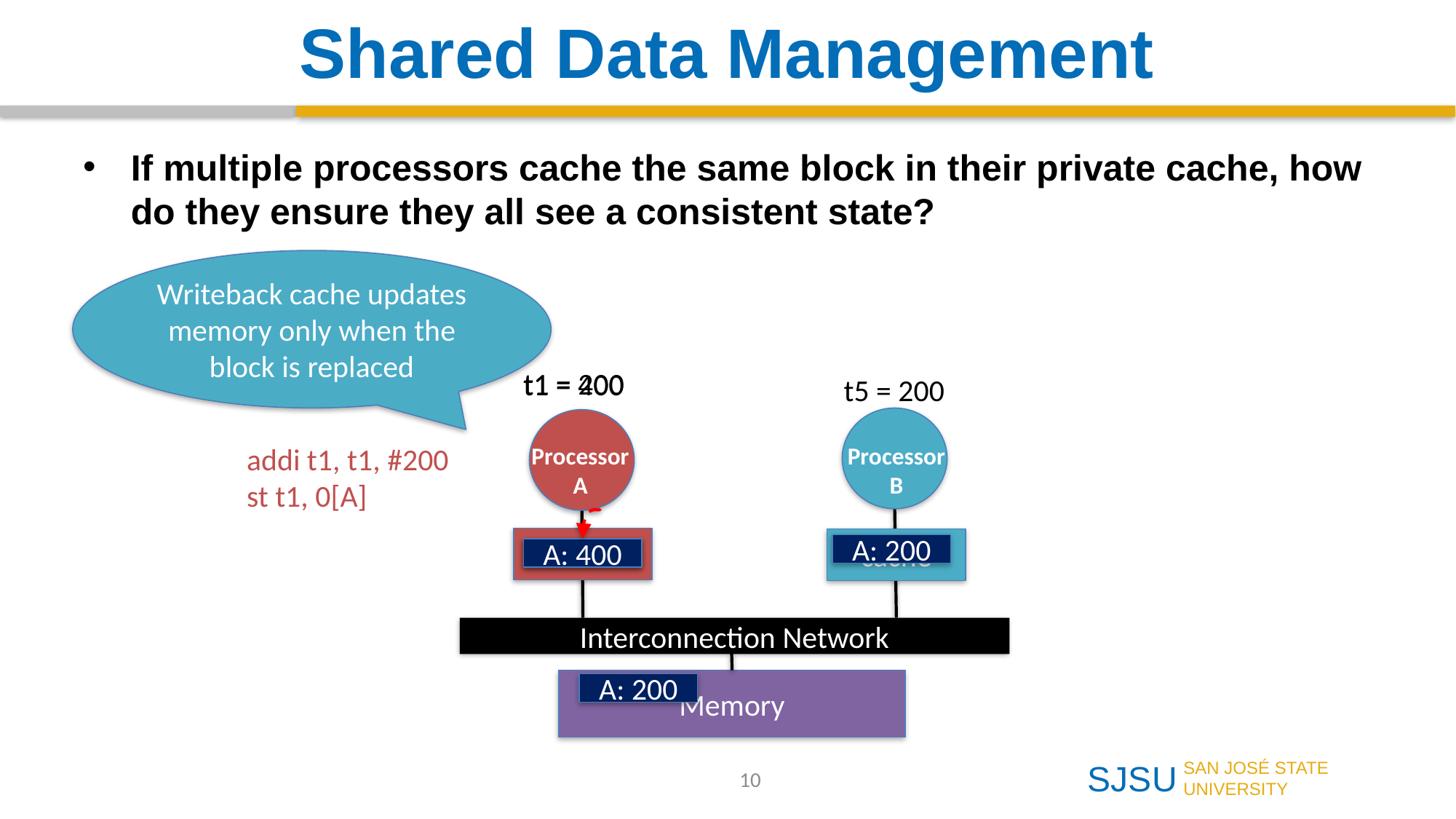

# Shared Data Management
If multiple processors cache the same block in their private cache, how do they ensure they all see a consistent state?
Writeback cache updates memory only when the block is replaced
t1 = 200
t1 = 400
t5 = 200

addi t1, t1, #200
st t1, 0[A]
Processor
A
Processor
B
cache
cache
A: 200
A: 400
A: 200
Interconnection Network
Memory
A: 200
10